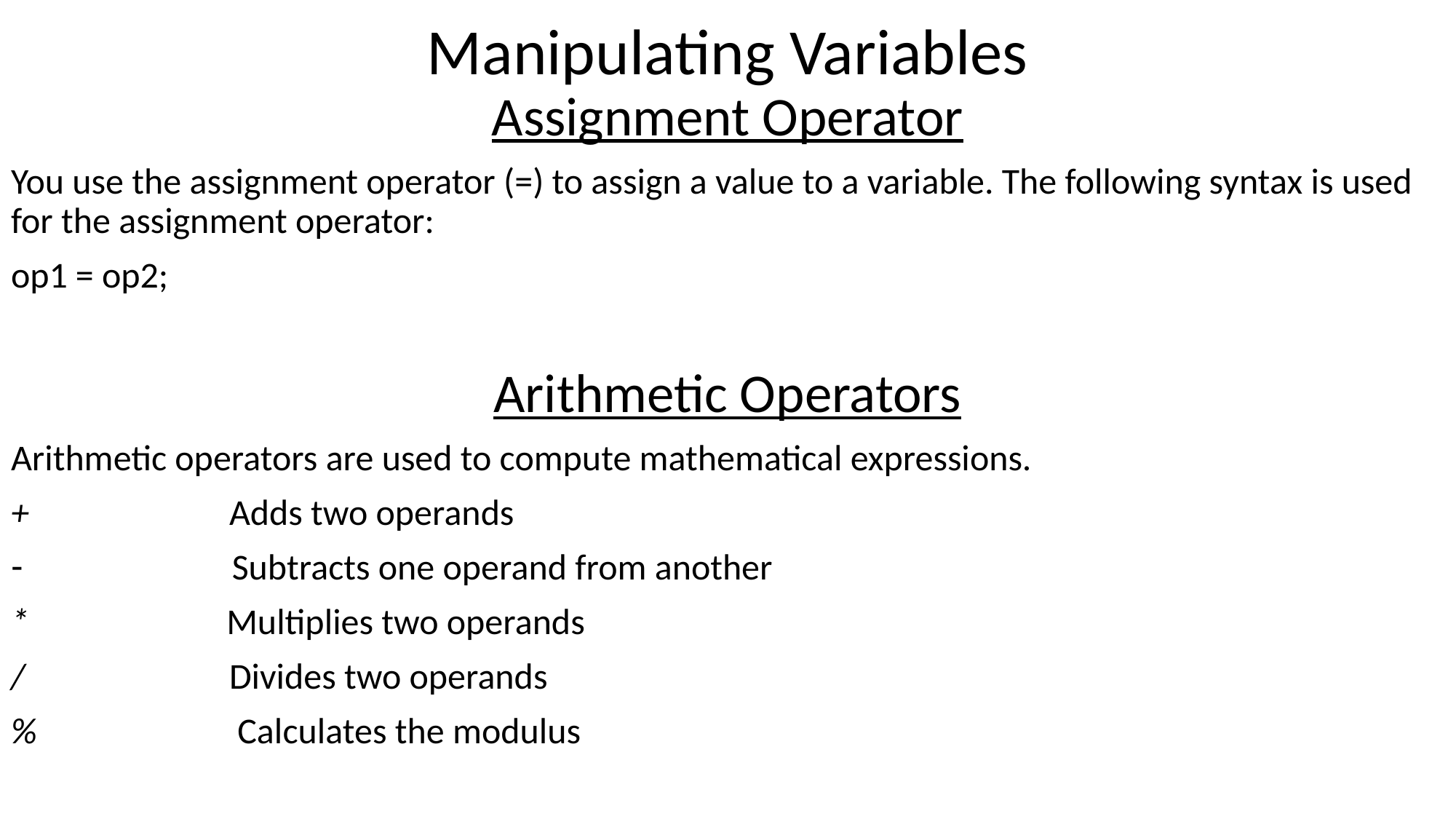

# Manipulating Variables
Assignment Operator
You use the assignment operator (=) to assign a value to a variable. The following syntax is used for the assignment operator:
op1 = op2;

Arithmetic Operators
Arithmetic operators are used to compute mathematical expressions.
+ 		Adds two operands
                      Subtracts one operand from another
*	             Multiplies two operands
/ 		Divides two operands
%		 Calculates the modulus